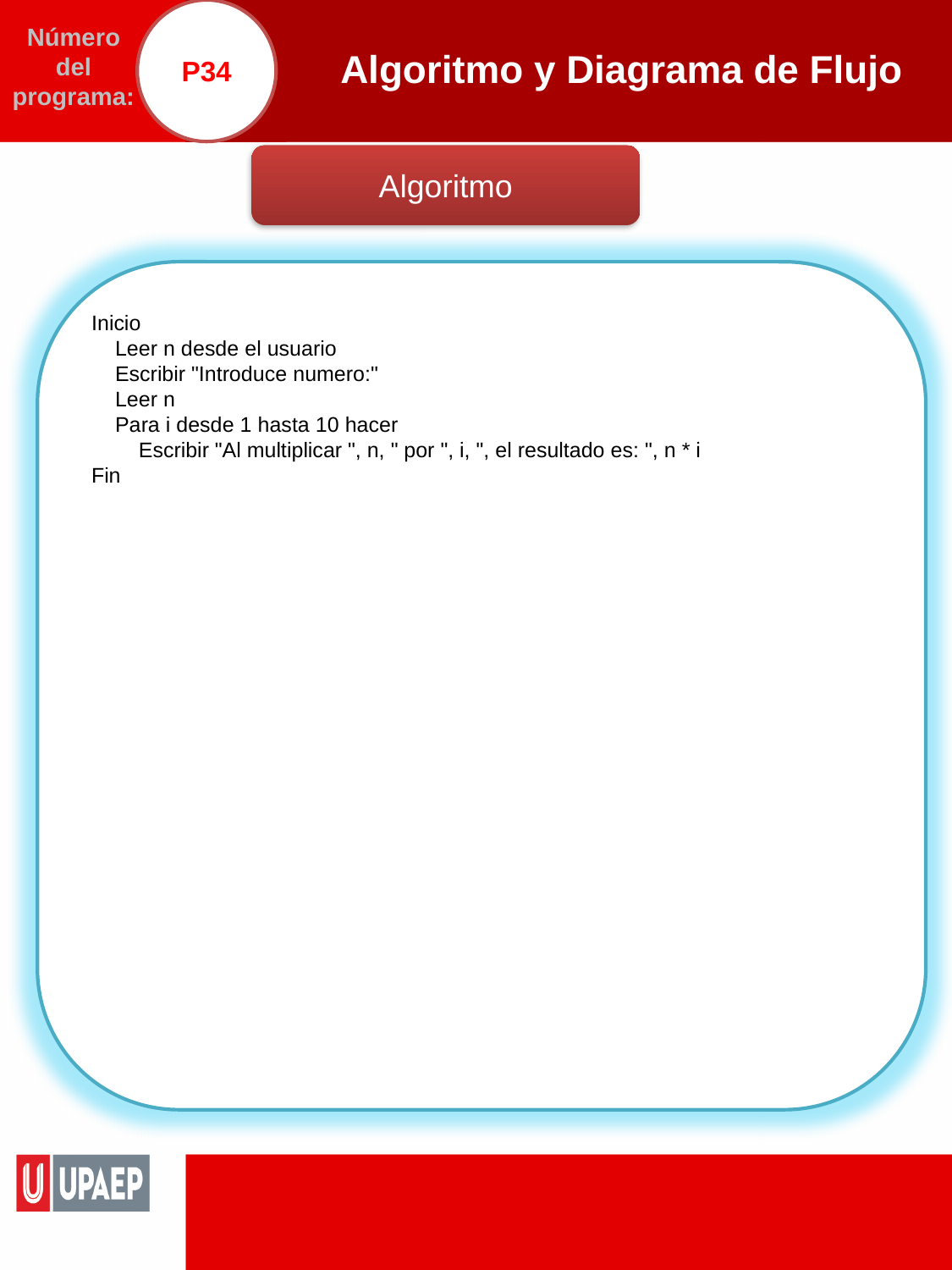

P34
# Algoritmo y Diagrama de Flujo
Número del programa:
Algoritmo

Inicio
    Leer n desde el usuario
    Escribir "Introduce numero:"
    Leer n
    Para i desde 1 hasta 10 hacer
        Escribir "Al multiplicar ", n, " por ", i, ", el resultado es: ", n * i
Fin